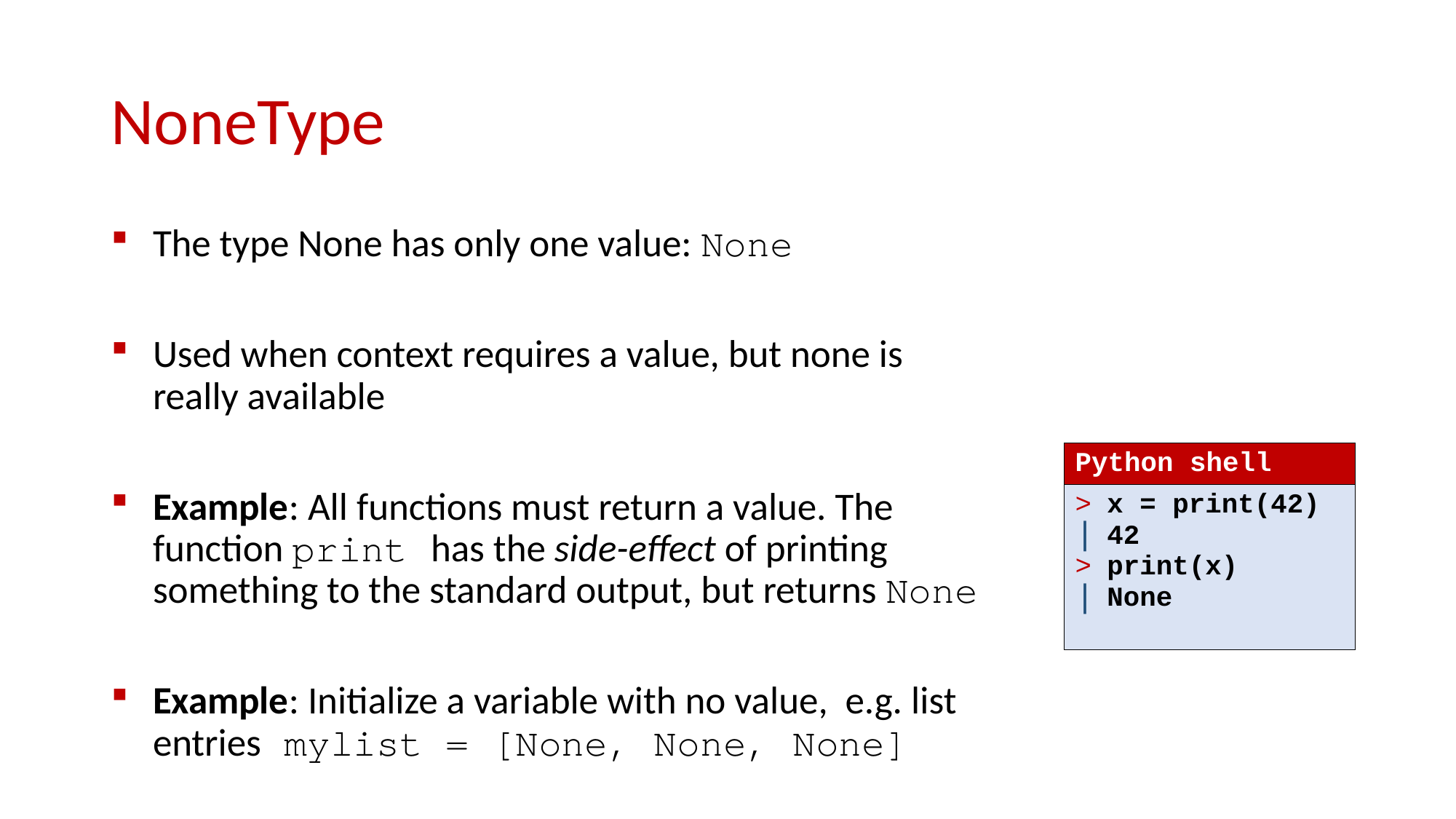

# NoneType
The type None has only one value: None

Used when context requires a value, but none is really available

Example: All functions must return a value. The function print has the side-effect of printing something to the standard output, but returns None

Example: Initialize a variable with no value,  e.g. list entries mylist = [None, None, None]
| Python shell |
| --- |
| x = print(42) 42 print(x) None |